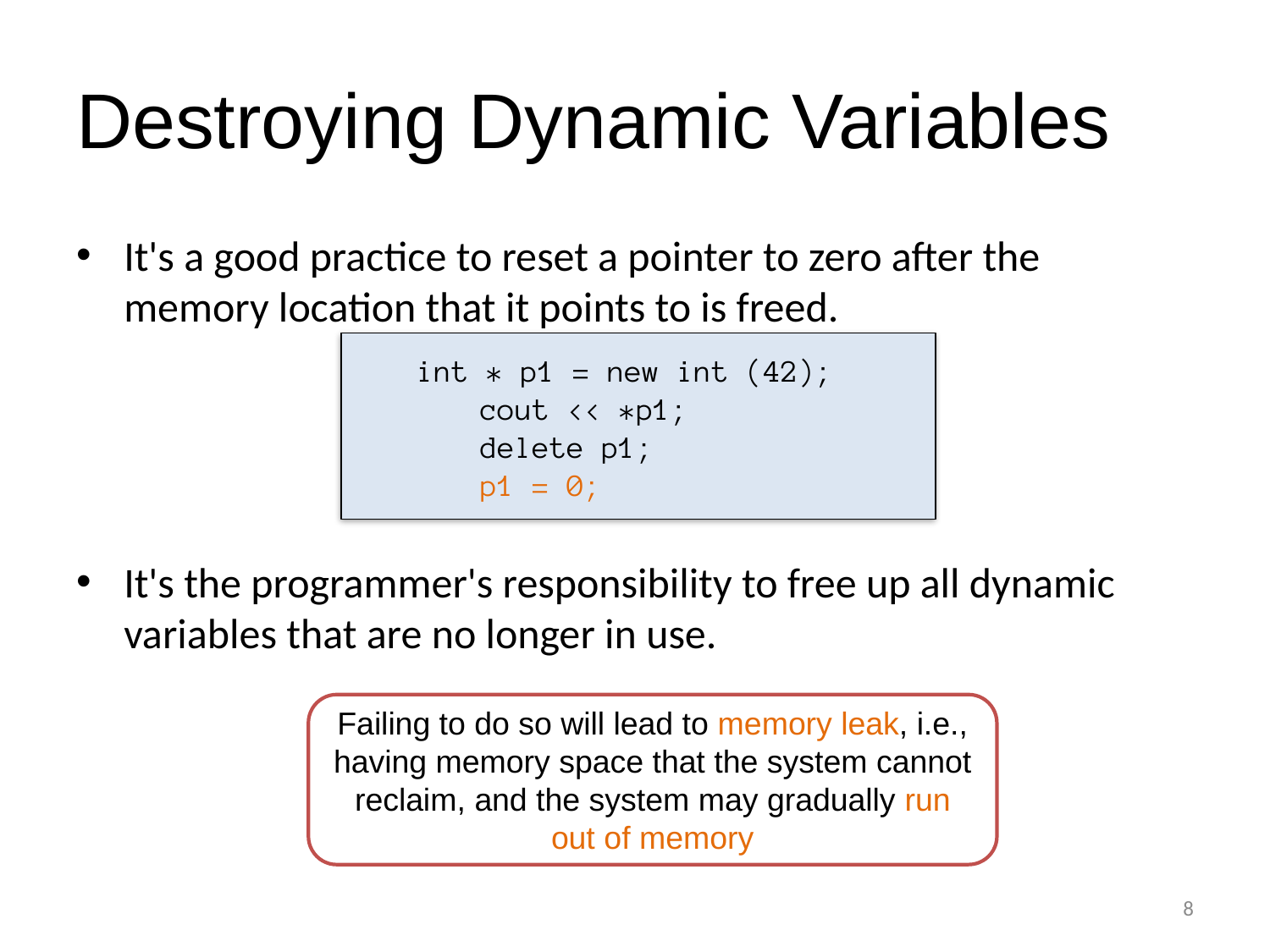

# Destroying Dynamic Variables
It's a good practice to reset a pointer to zero after the memory location that it points to is freed.

It's the programmer's responsibility to free up all dynamic variables that are no longer in use.
int * p1 = new int (42);
	cout << *p1;
	delete p1;
	p1 = 0;
Failing to do so will lead to memory leak, i.e., having memory space that the system cannot reclaim, and the system may gradually run out of memory
8